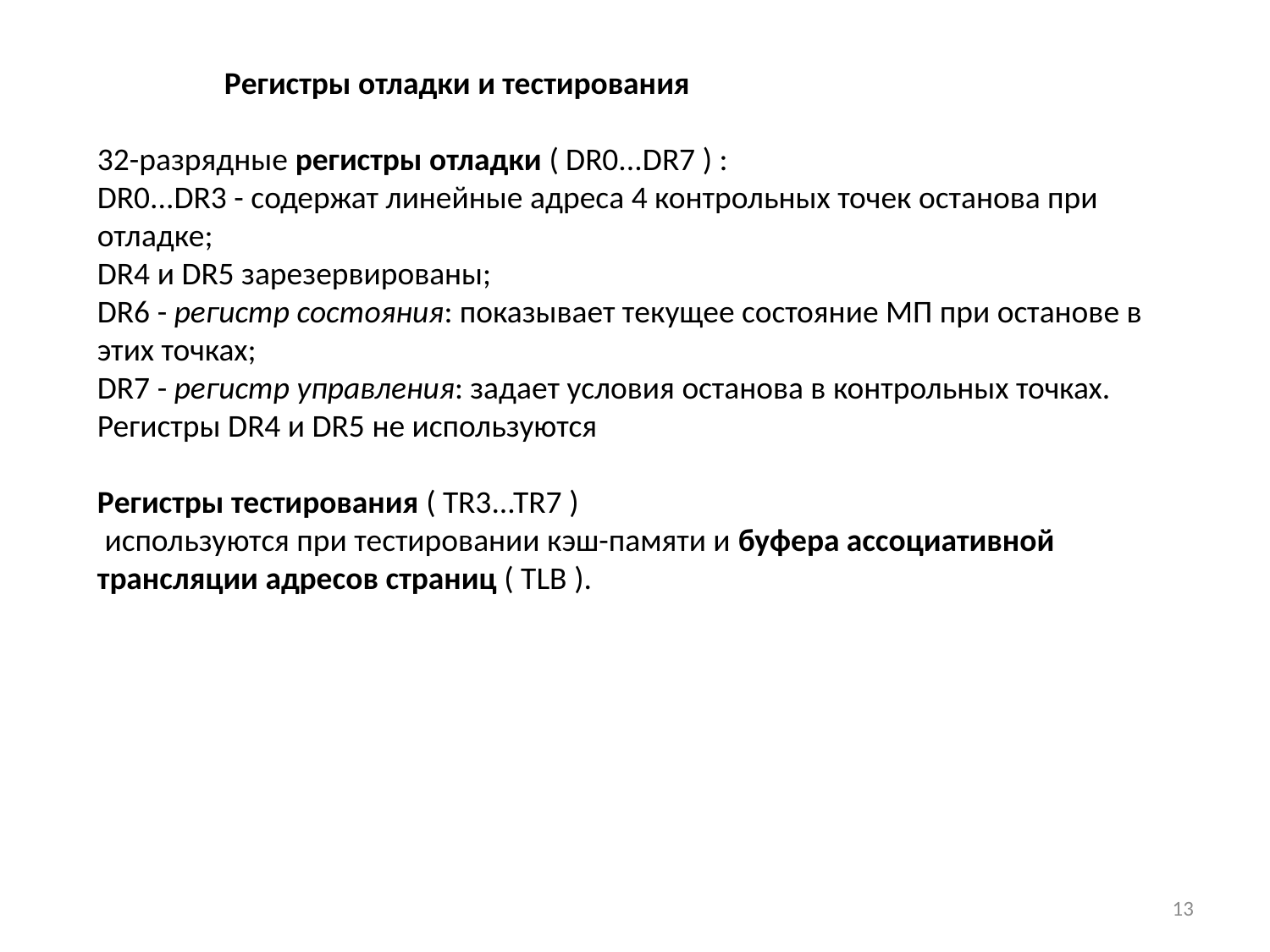

Регистры отладки и тестирования

32-разрядные регистры отладки ( DR0...DR7 ) :
DR0...DR3 - содержат линейные адреса 4 контрольных точек останова при отладке;
DR4 и DR5 зарезервированы;
DR6 - регистр состояния: показывает текущее состояние МП при останове в этих точках;
DR7 - регистр управления: задает условия останова в контрольных точках. Регистры DR4 и DR5 не используются

Регистры тестирования ( TR3...TR7 )
 используются при тестировании кэш-памяти и буфера ассоциативной трансляции адресов страниц ( TLB ).

13